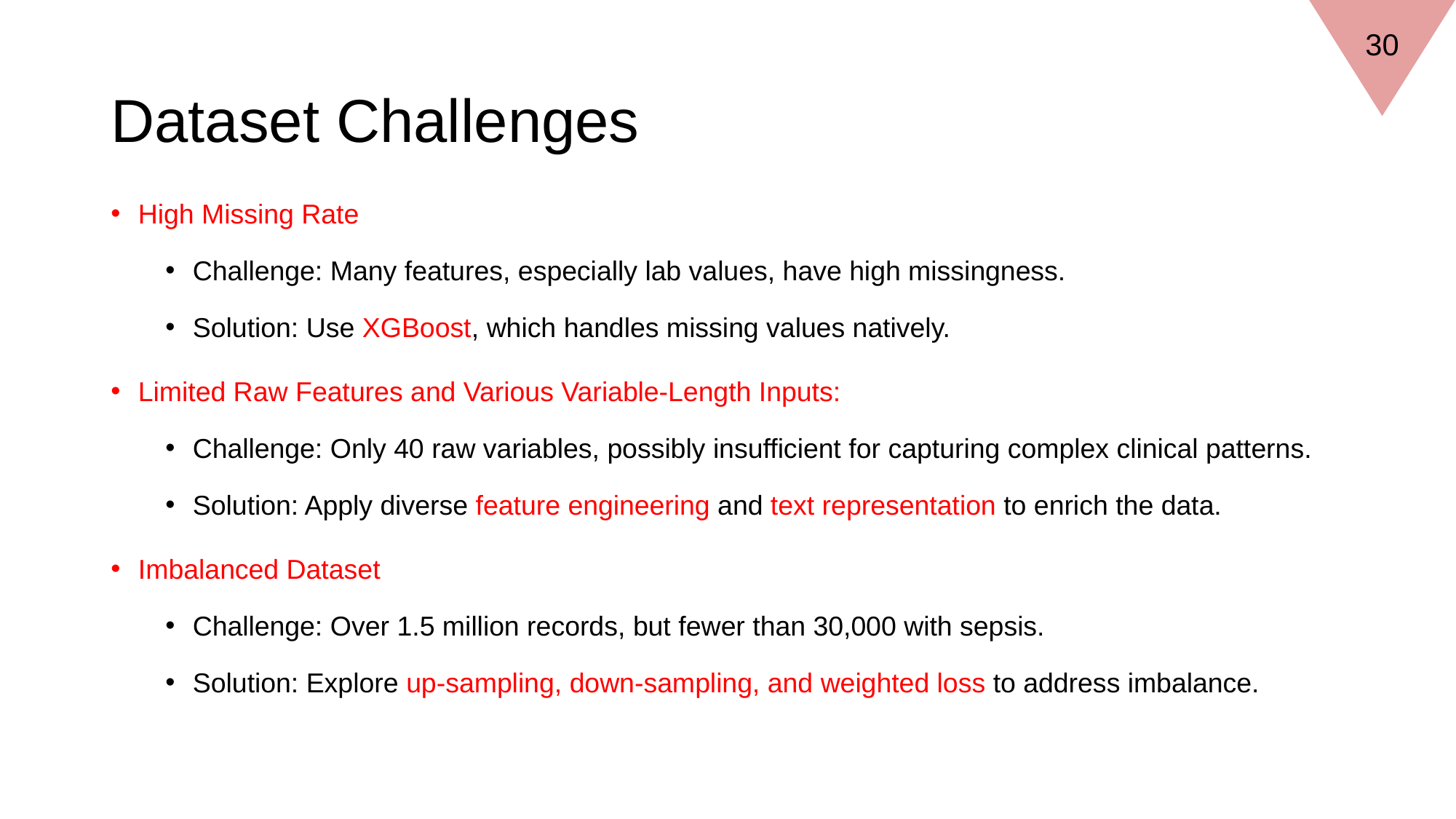

30
# Dataset Challenges
High Missing Rate
Challenge: Many features, especially lab values, have high missingness.
Solution: Use XGBoost, which handles missing values natively.
Limited Raw Features and Various Variable-Length Inputs:
Challenge: Only 40 raw variables, possibly insufficient for capturing complex clinical patterns.
Solution: Apply diverse feature engineering and text representation to enrich the data.
Imbalanced Dataset
Challenge: Over 1.5 million records, but fewer than 30,000 with sepsis.
Solution: Explore up-sampling, down-sampling, and weighted loss to address imbalance.